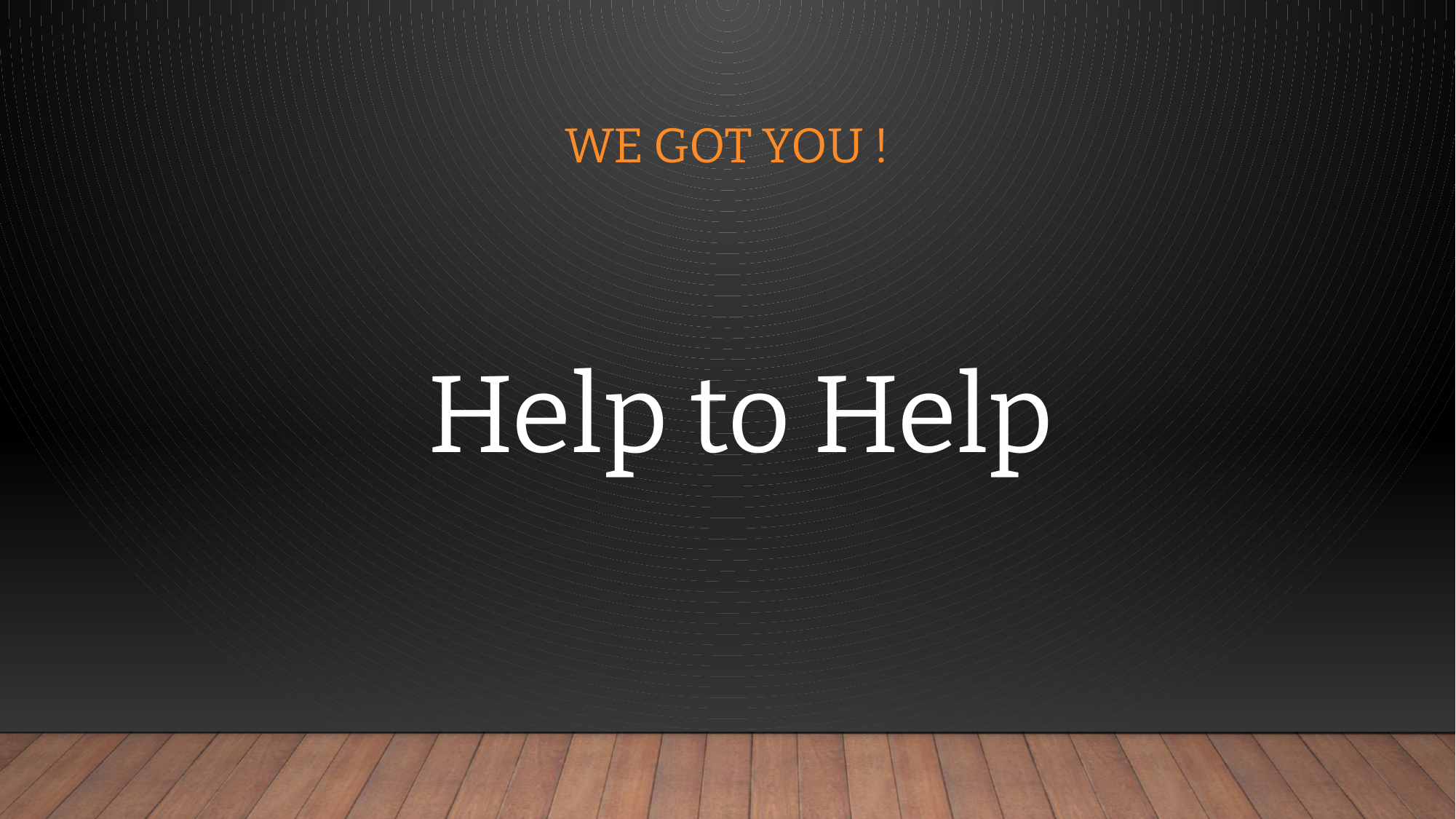

# We got you !
Help to Help